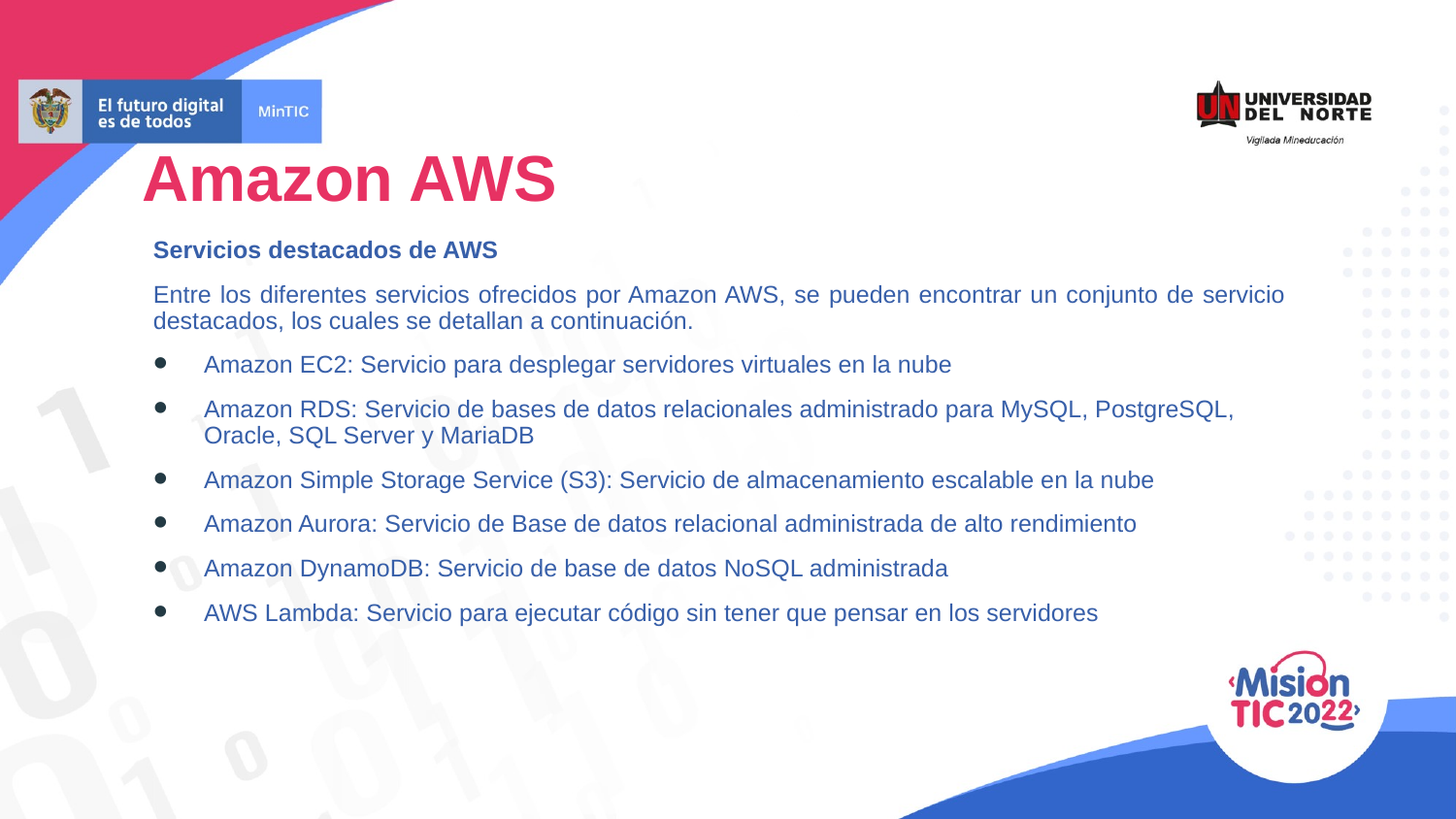

Amazon AWS
Servicios destacados de AWS
Entre los diferentes servicios ofrecidos por Amazon AWS, se pueden encontrar un conjunto de servicio destacados, los cuales se detallan a continuación.
Amazon EC2: Servicio para desplegar servidores virtuales en la nube
Amazon RDS: Servicio de bases de datos relacionales administrado para MySQL, PostgreSQL, Oracle, SQL Server y MariaDB
Amazon Simple Storage Service (S3): Servicio de almacenamiento escalable en la nube
Amazon Aurora: Servicio de Base de datos relacional administrada de alto rendimiento
Amazon DynamoDB: Servicio de base de datos NoSQL administrada
AWS Lambda: Servicio para ejecutar código sin tener que pensar en los servidores